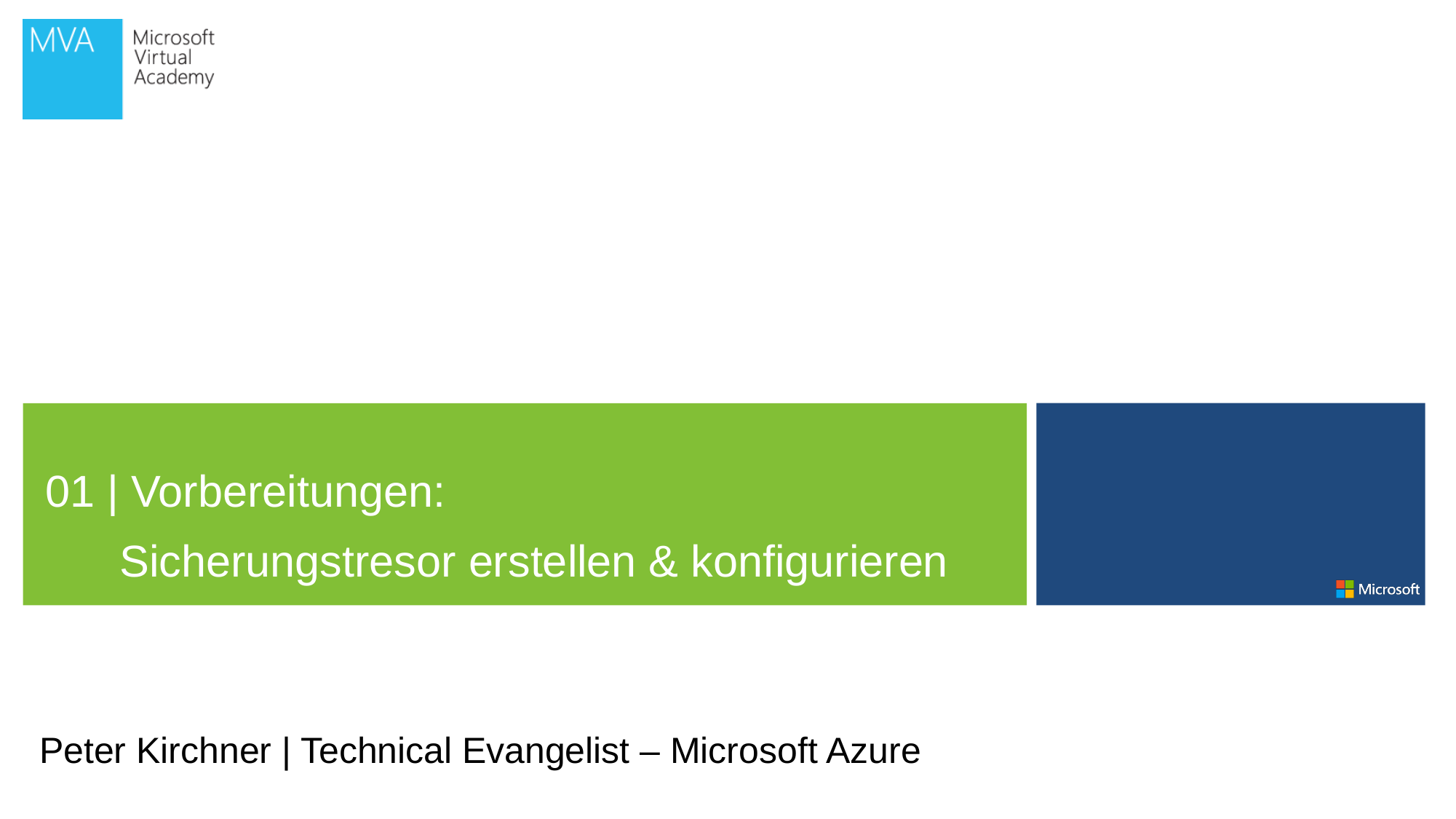

01 | Vorbereitungen:
      Sicherungstresor erstellen & konfigurieren
Peter Kirchner | Technical Evangelist – Microsoft Azure